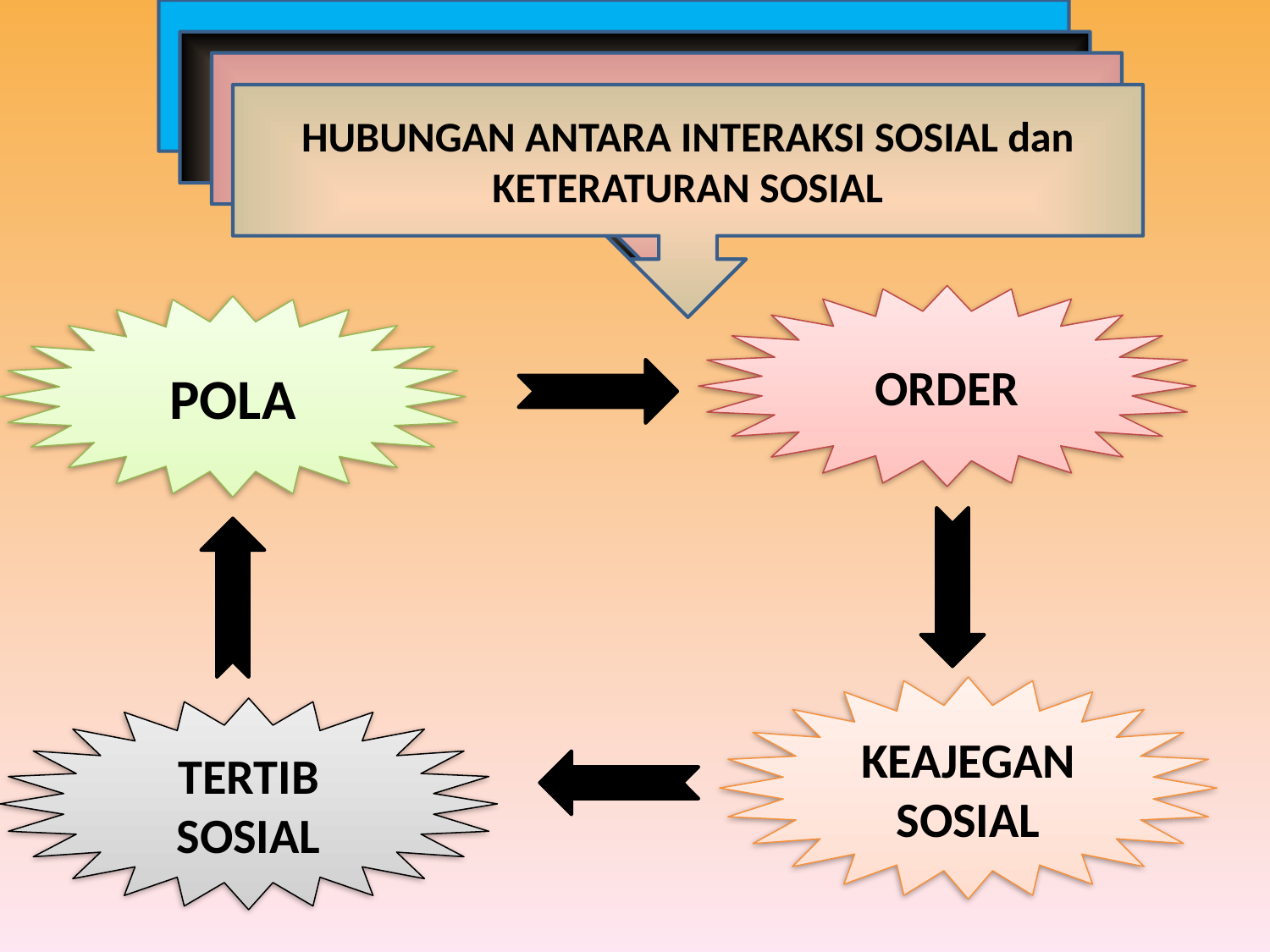

#

HUBUNGAN ANTARA INTERAKSI SOSIAL dan KETERATURAN SOSIAL

ORDER
POLA

KEAJEGAN SOSIAL
TERTIB SOSIAL